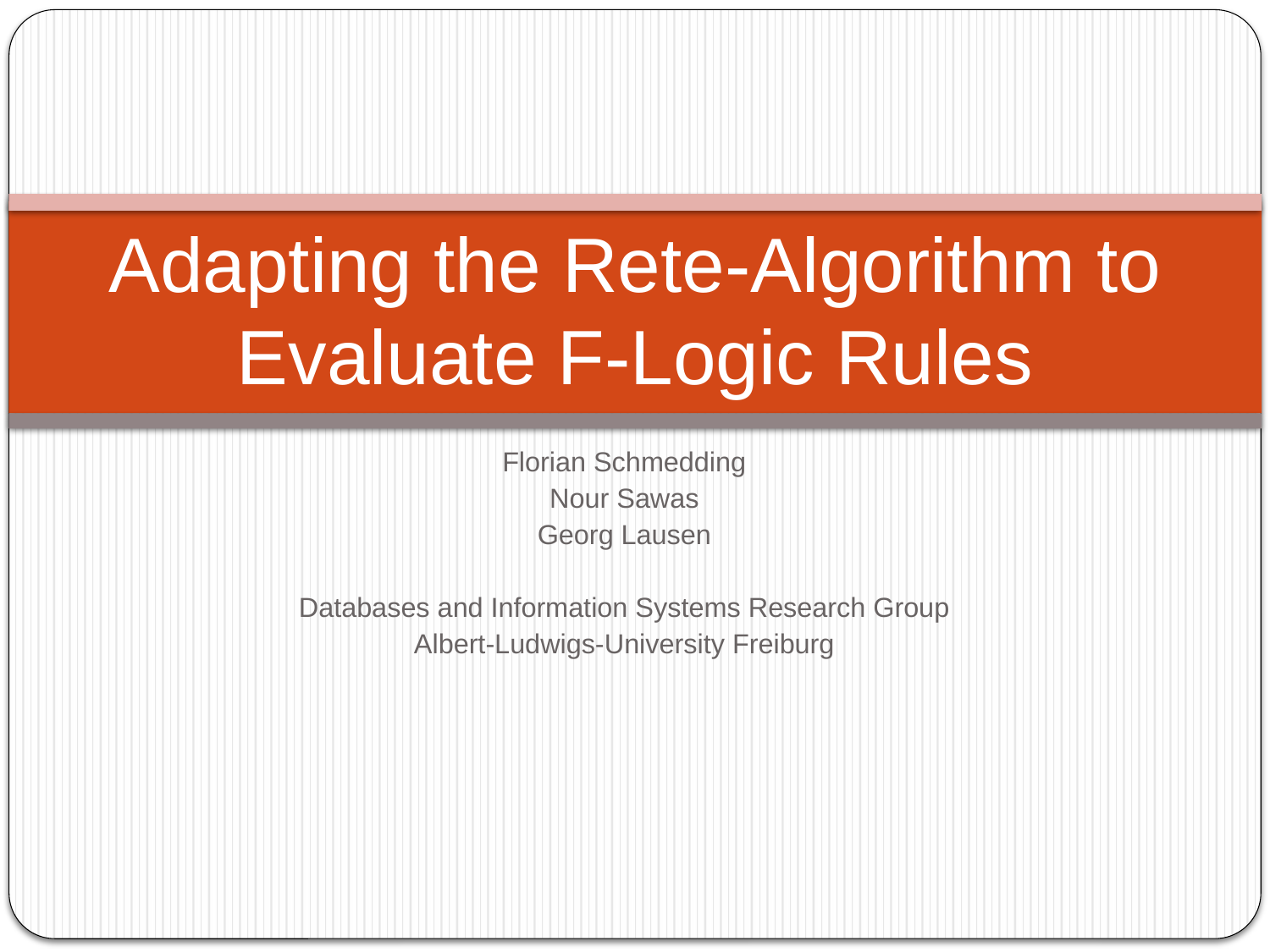

# Adapting the Rete-Algorithm to Evaluate F-Logic Rules
Florian Schmedding
Nour Sawas
Georg Lausen

Databases and Information Systems Research Group
Albert-Ludwigs-University Freiburg